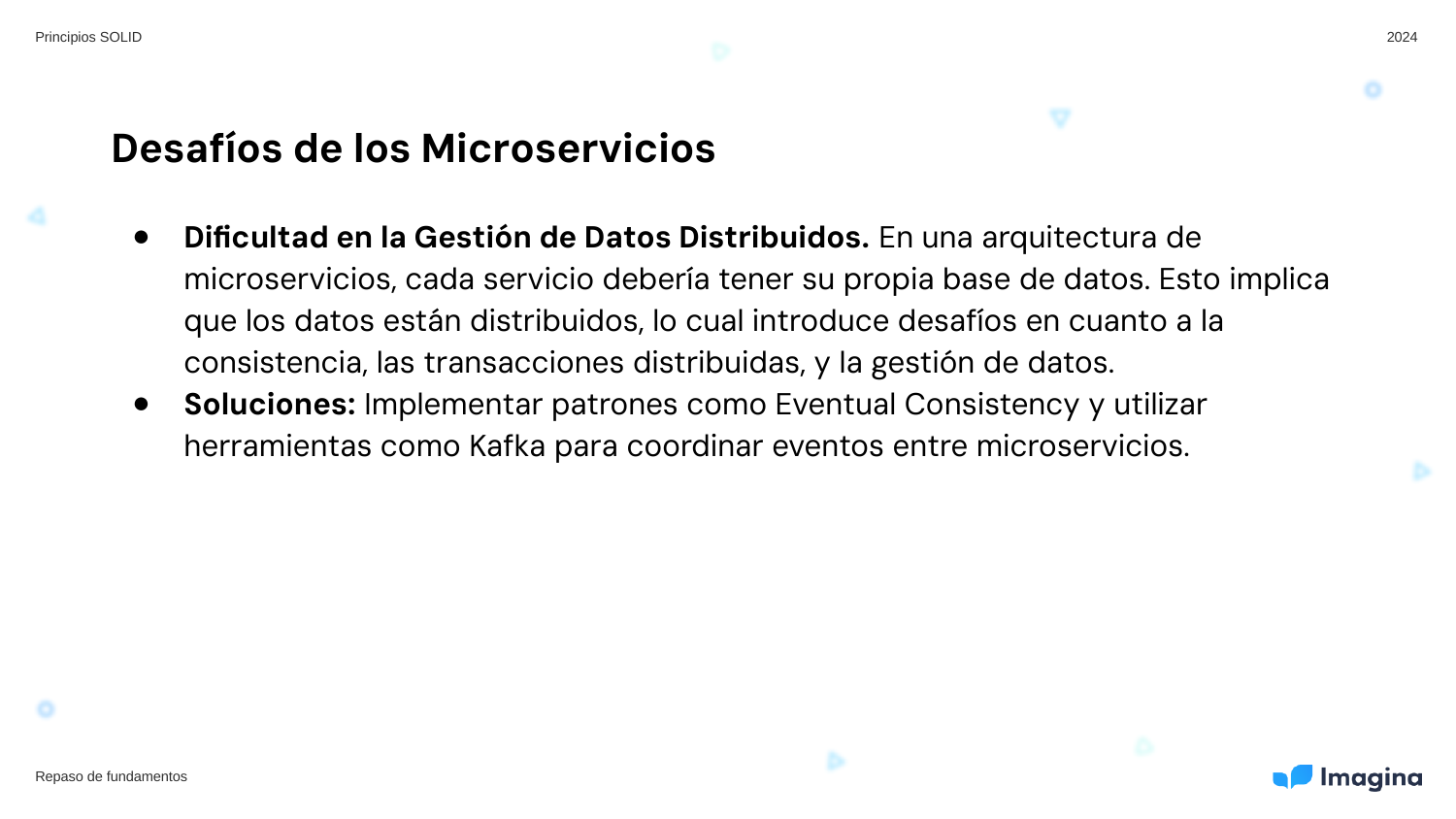

Principios SOLID
2024
Desafíos de los Microservicios
Dificultad en la Gestión de Datos Distribuidos. En una arquitectura de microservicios, cada servicio debería tener su propia base de datos. Esto implica que los datos están distribuidos, lo cual introduce desafíos en cuanto a la consistencia, las transacciones distribuidas, y la gestión de datos.
Soluciones: Implementar patrones como Eventual Consistency y utilizar herramientas como Kafka para coordinar eventos entre microservicios.
Repaso de fundamentos